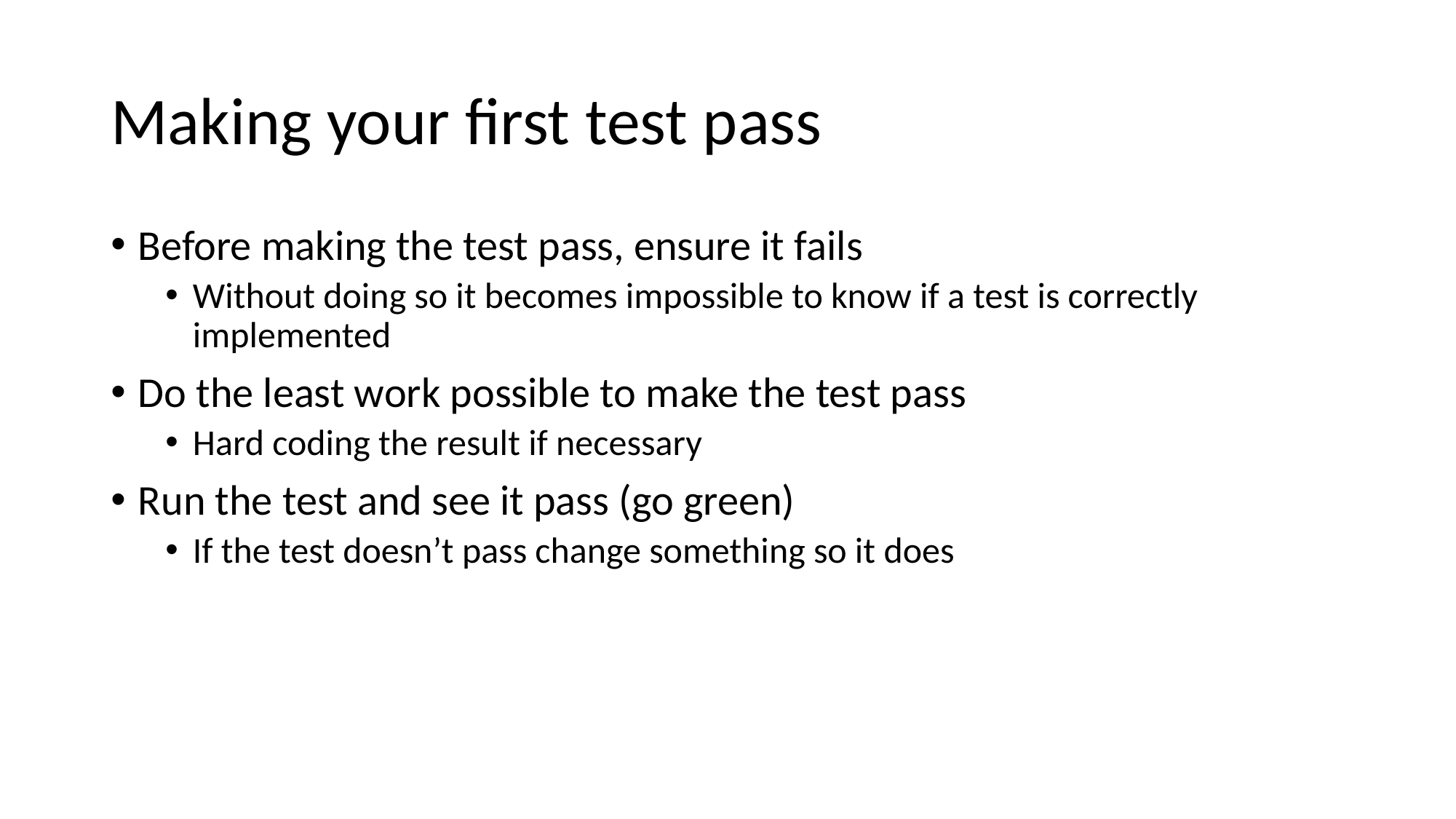

# Making your first test pass
Before making the test pass, ensure it fails
Without doing so it becomes impossible to know if a test is correctly implemented
Do the least work possible to make the test pass
Hard coding the result if necessary
Run the test and see it pass (go green)
If the test doesn’t pass change something so it does